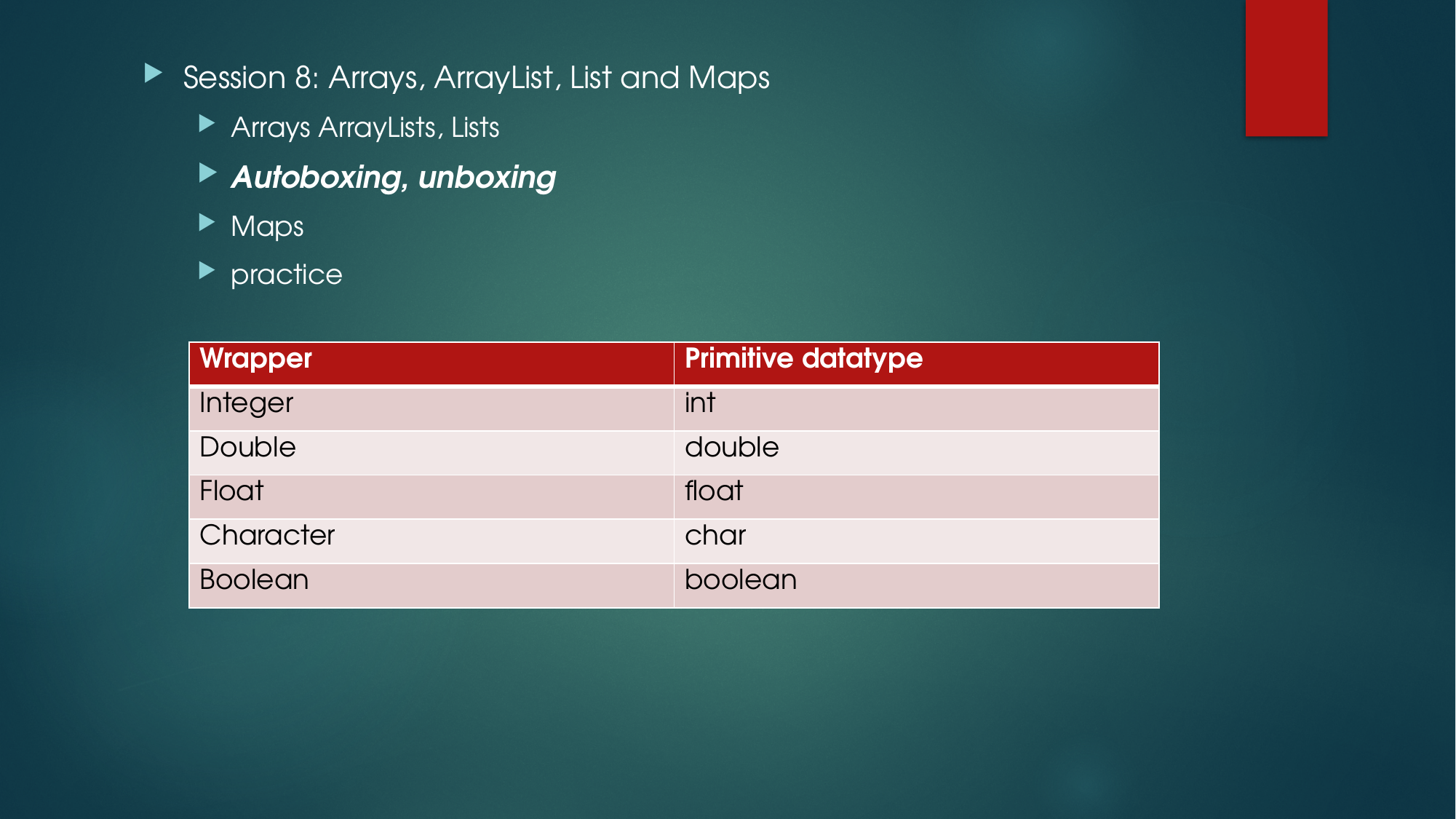

Session 8: Arrays, ArrayList, List and Maps
Arrays ArrayLists, Lists
Autoboxing, unboxing
Maps
practice

| Wrapper | Primitive datatype |
| --- | --- |
| Integer | int |
| Double | double |
| Float | float |
| Character | char |
| Boolean | boolean |